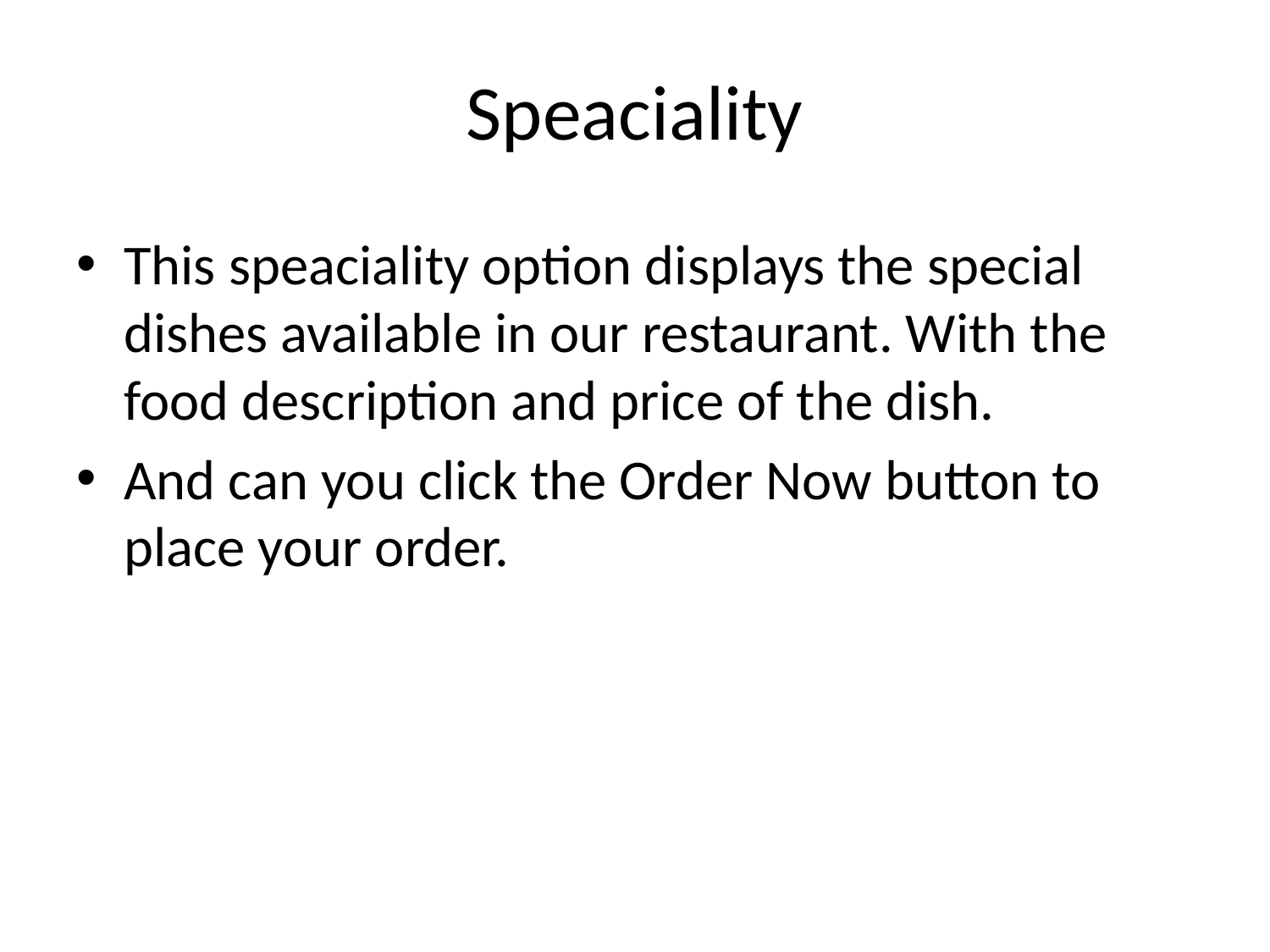

# Speaciality
This speaciality option displays the special dishes available in our restaurant. With the food description and price of the dish.
And can you click the Order Now button to place your order.